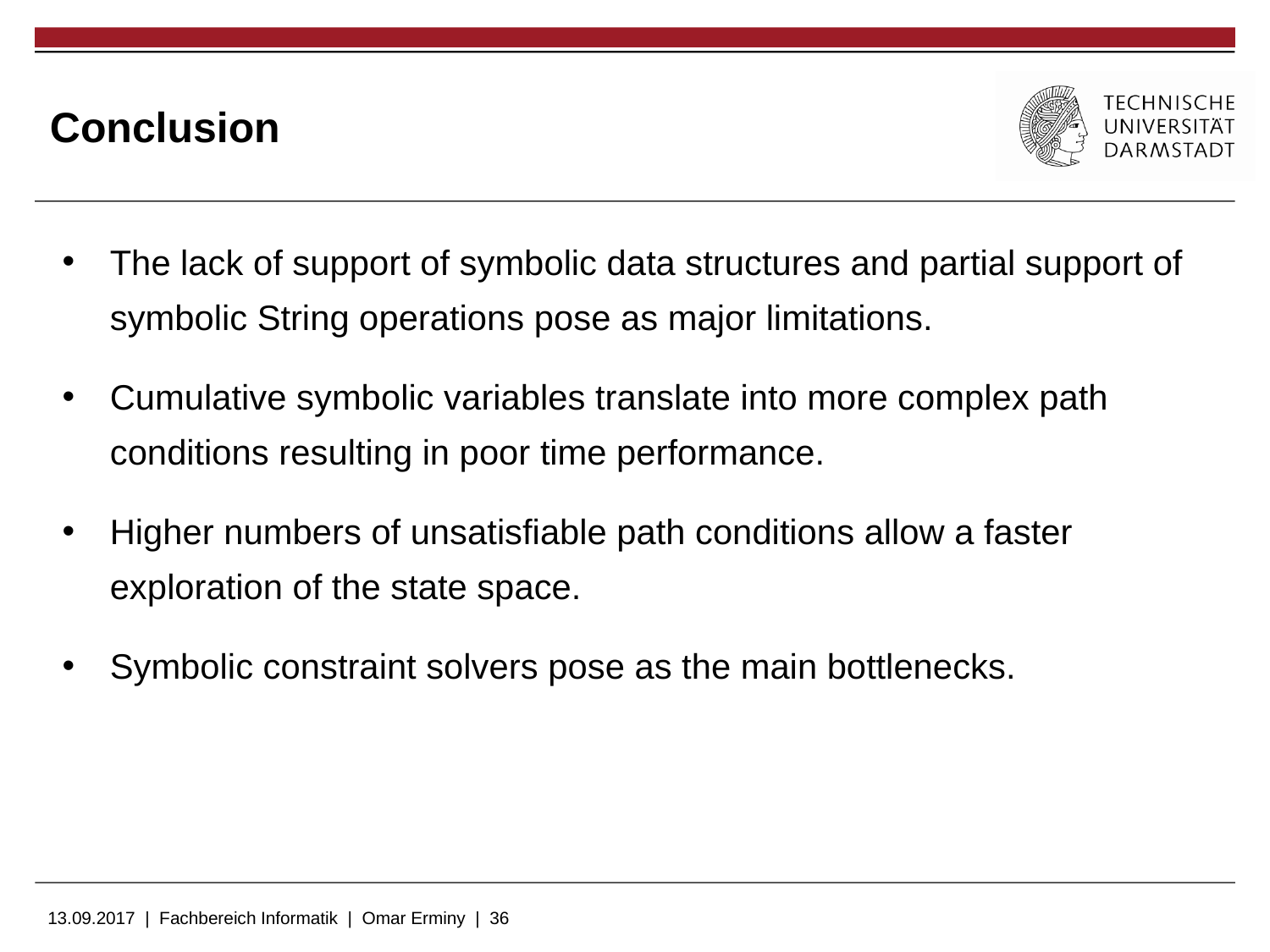

# Conclusion
The lack of support of symbolic data structures and partial support of symbolic String operations pose as major limitations.
Cumulative symbolic variables translate into more complex path conditions resulting in poor time performance.
Higher numbers of unsatisfiable path conditions allow a faster exploration of the state space.
Symbolic constraint solvers pose as the main bottlenecks.